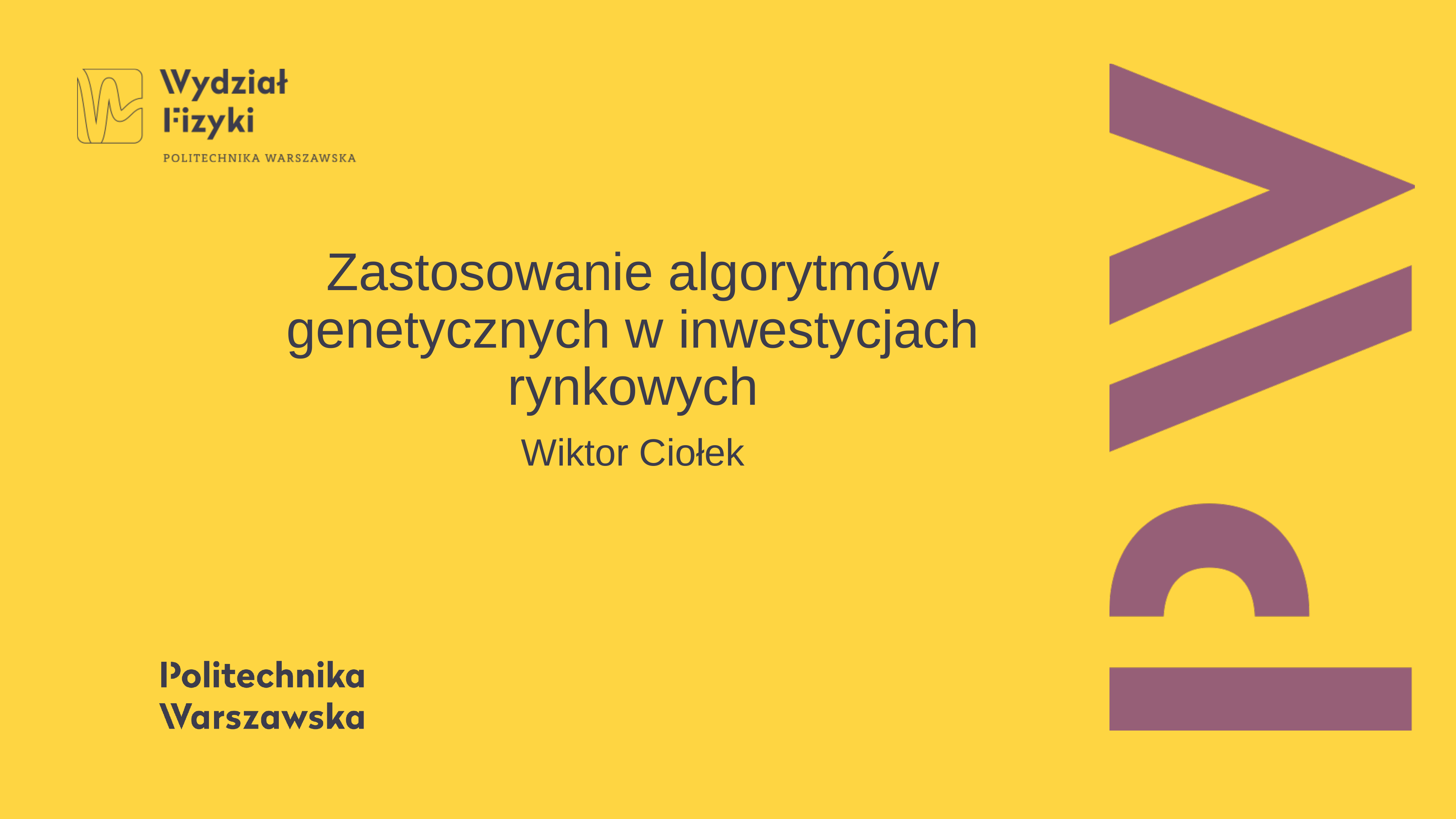

# Zastosowanie algorytmów genetycznych w inwestycjach rynkowych
Wiktor Ciołek